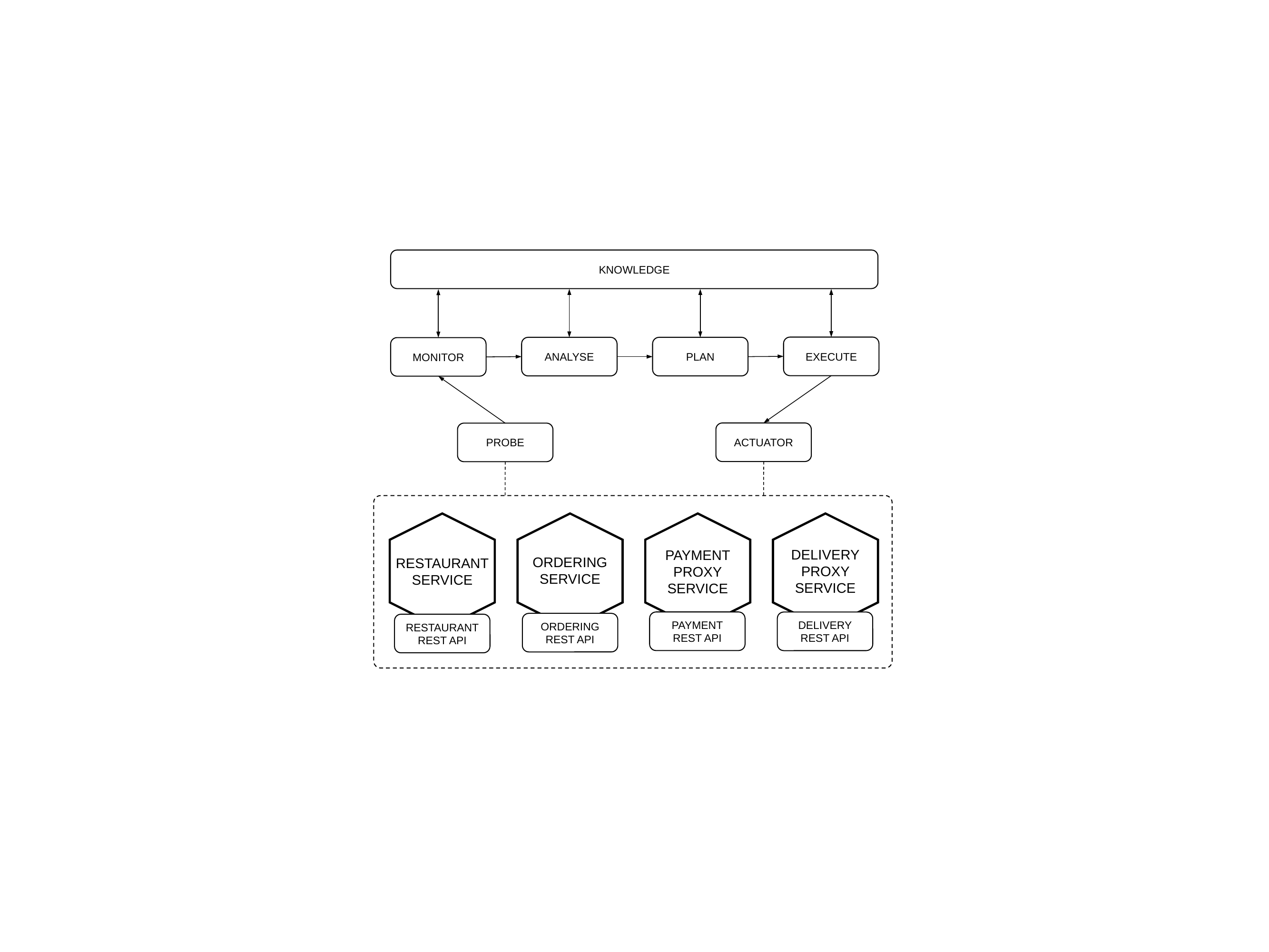

KNOWLEDGE
EXECUTE
PLAN
ANALYSE
MONITOR
ACTUATOR
PROBE

RESTAURANT SERVICE

ORDERING SERVICE

PAYMENT
PROXY
SERVICE

DELIVERY
PROXY
SERVICE
PAYMENT
REST API
DELIVERY
REST API
ORDERING
REST API
RESTAURANT
REST API